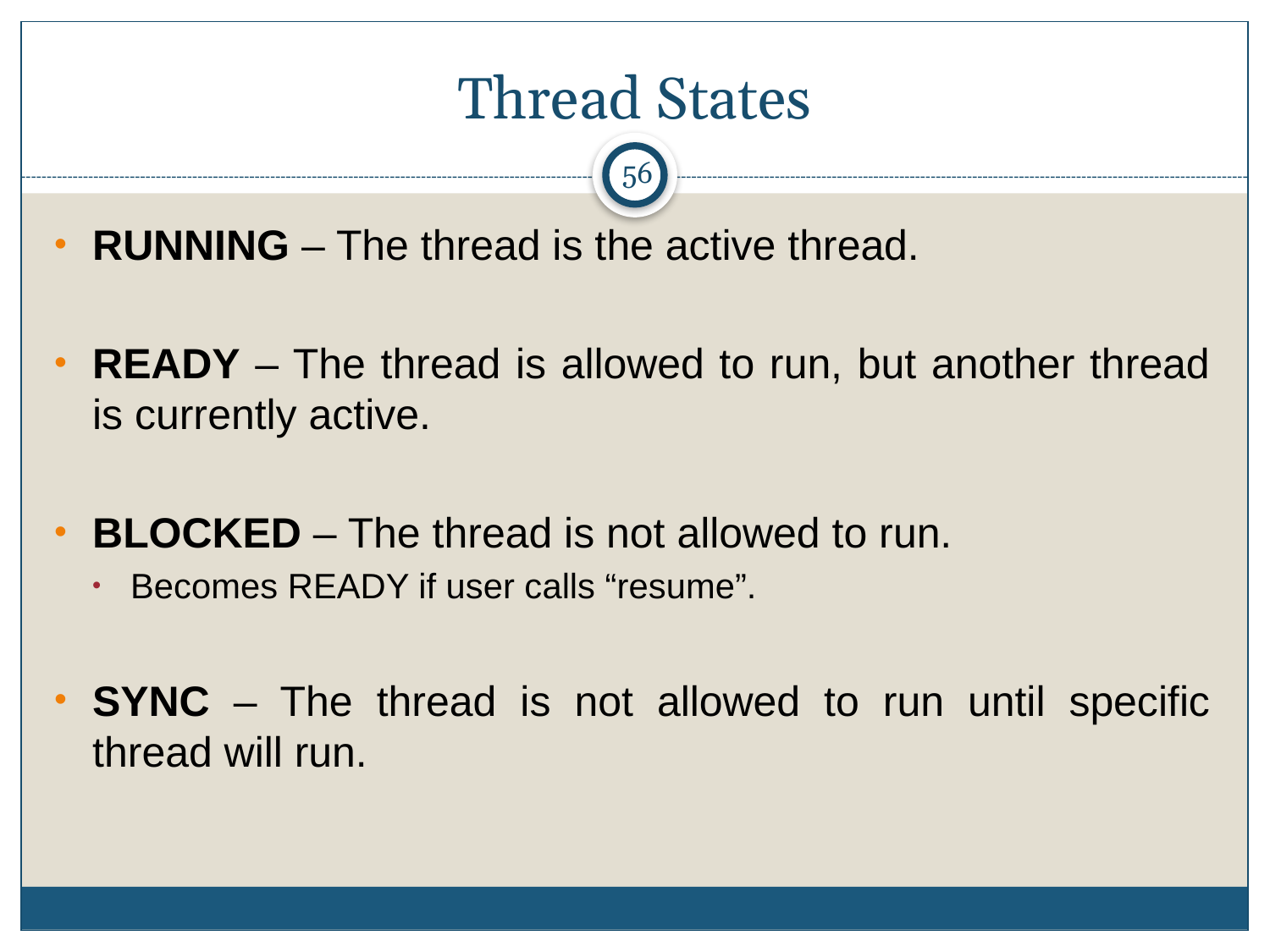

# Thread States
56
RUNNING – The thread is the active thread.

READY – The thread is allowed to run, but another thread is currently active.

BLOCKED – The thread is not allowed to run.
Becomes READY if user calls “resume”.

SYNC – The thread is not allowed to run until specific thread will run.